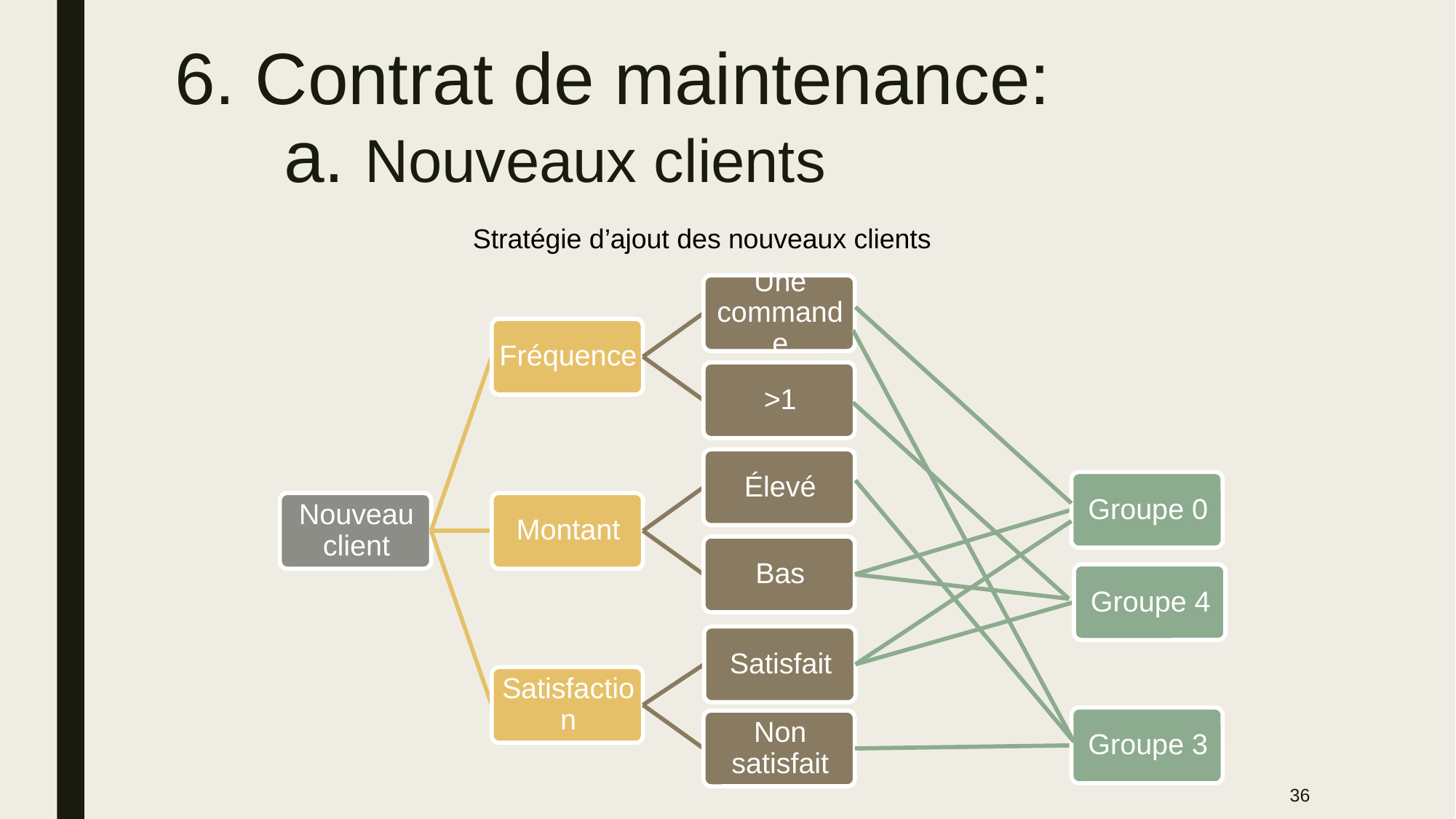

6. Contrat de maintenance:
	a. Nouveaux clients
Stratégie d’ajout des nouveaux clients
Nouveau client

Fréquence

Une commande

>1

Montant

Élevé

Bas

Groupe 0

Satisfaction

Satisfait

Groupe 4

Non satisfait

Groupe 3
36